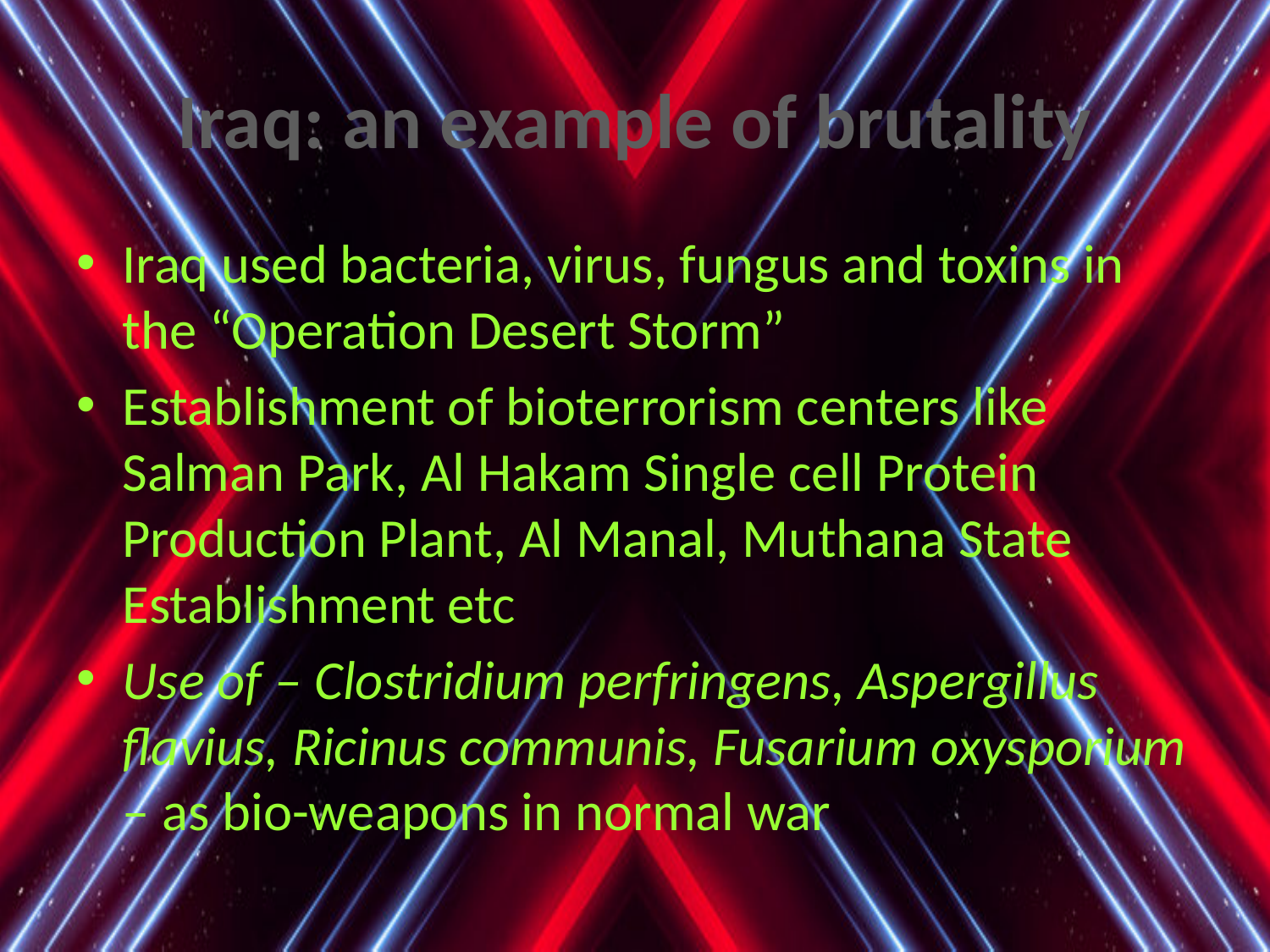

# Iraq: an example of brutality
Iraq used bacteria, virus, fungus and toxins in the “Operation Desert Storm”
Establishment of bioterrorism centers like Salman Park, Al Hakam Single cell Protein Production Plant, Al Manal, Muthana State Establishment etc
Use of – Clostridium perfringens, Aspergillus flavius, Ricinus communis, Fusarium oxysporium – as bio-weapons in normal war